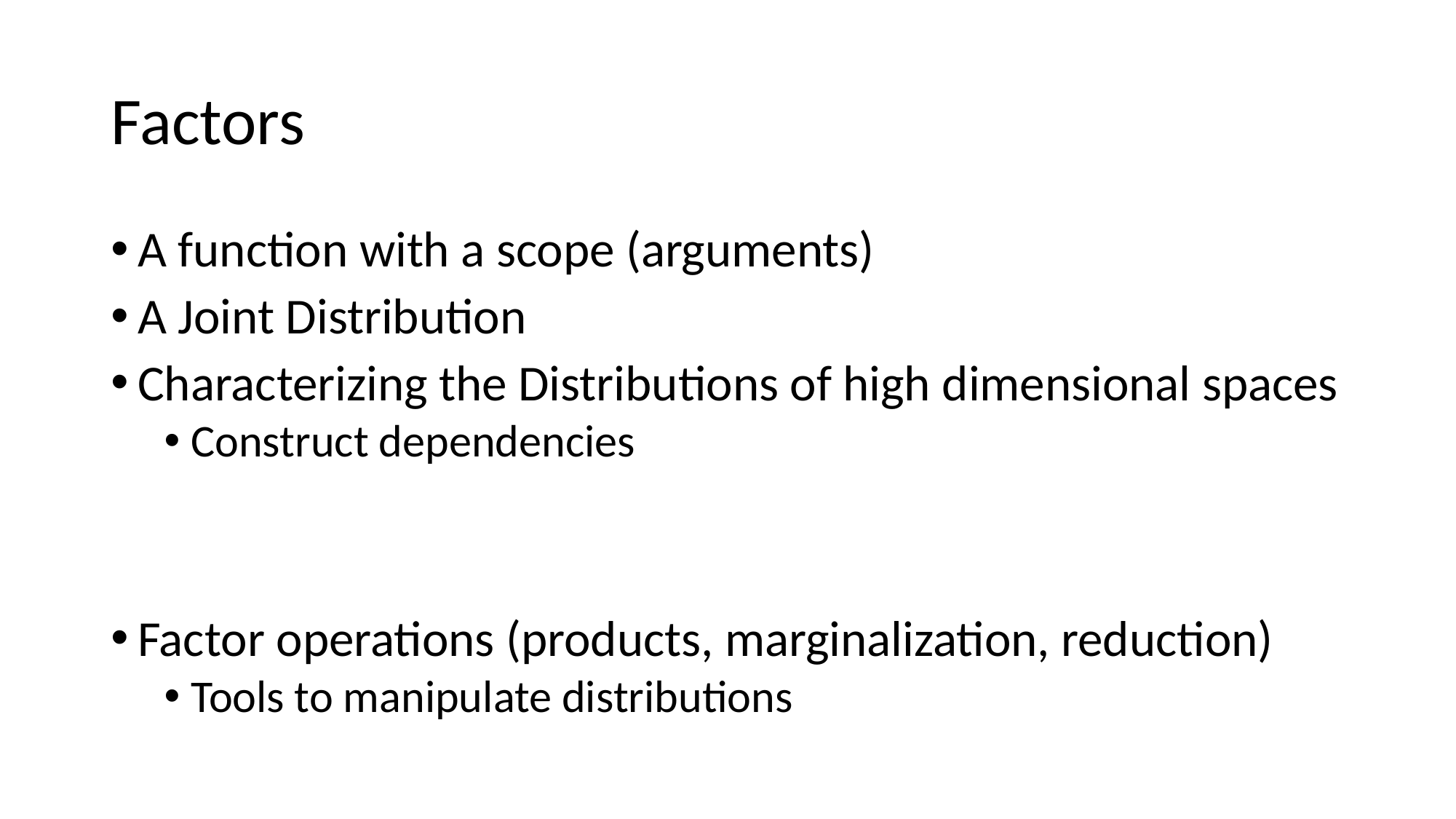

# Factors
A function with a scope (arguments)
A Joint Distribution
Characterizing the Distributions of high dimensional spaces
Construct dependencies

Factor operations (products, marginalization, reduction)
Tools to manipulate distributions